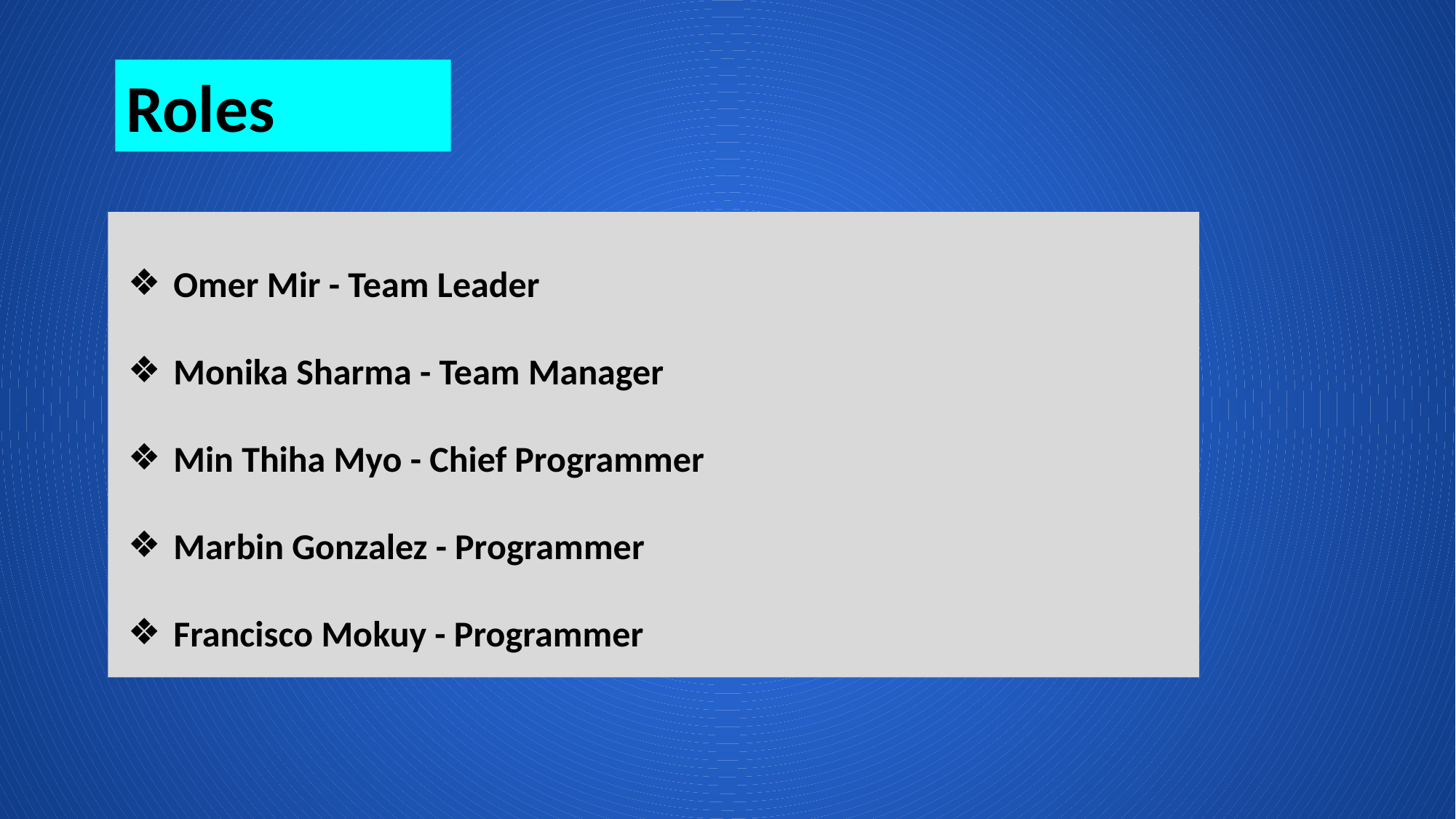

Roles
Omer Mir - Team Leader
Monika Sharma - Team Manager
Min Thiha Myo - Chief Programmer
Marbin Gonzalez - Programmer
Francisco Mokuy - Programmer